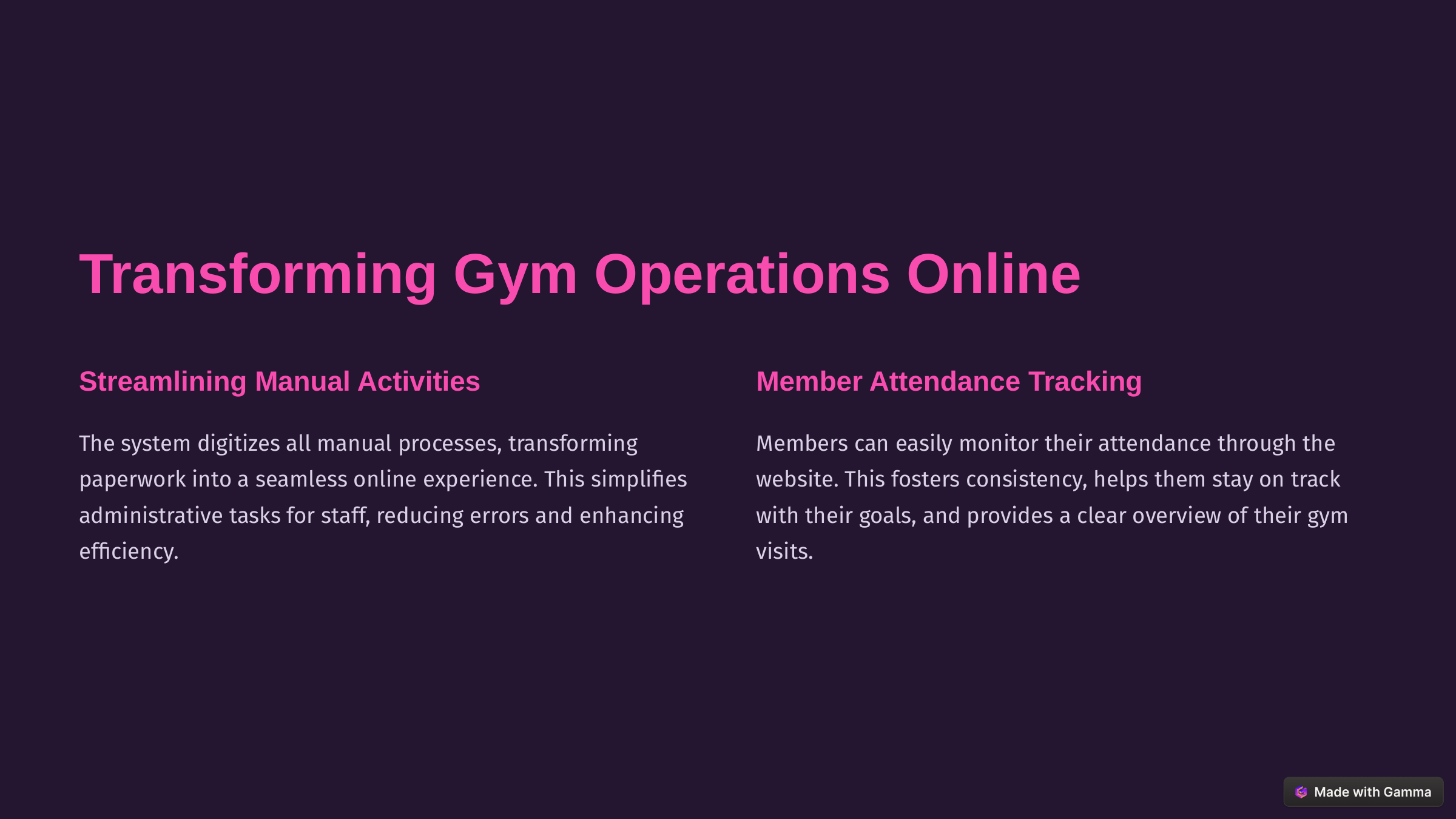

Transforming Gym Operations Online
Streamlining Manual Activities
Member Attendance Tracking
The system digitizes all manual processes, transforming paperwork into a seamless online experience. This simplifies administrative tasks for staff, reducing errors and enhancing efficiency.
Members can easily monitor their attendance through the website. This fosters consistency, helps them stay on track with their goals, and provides a clear overview of their gym visits.